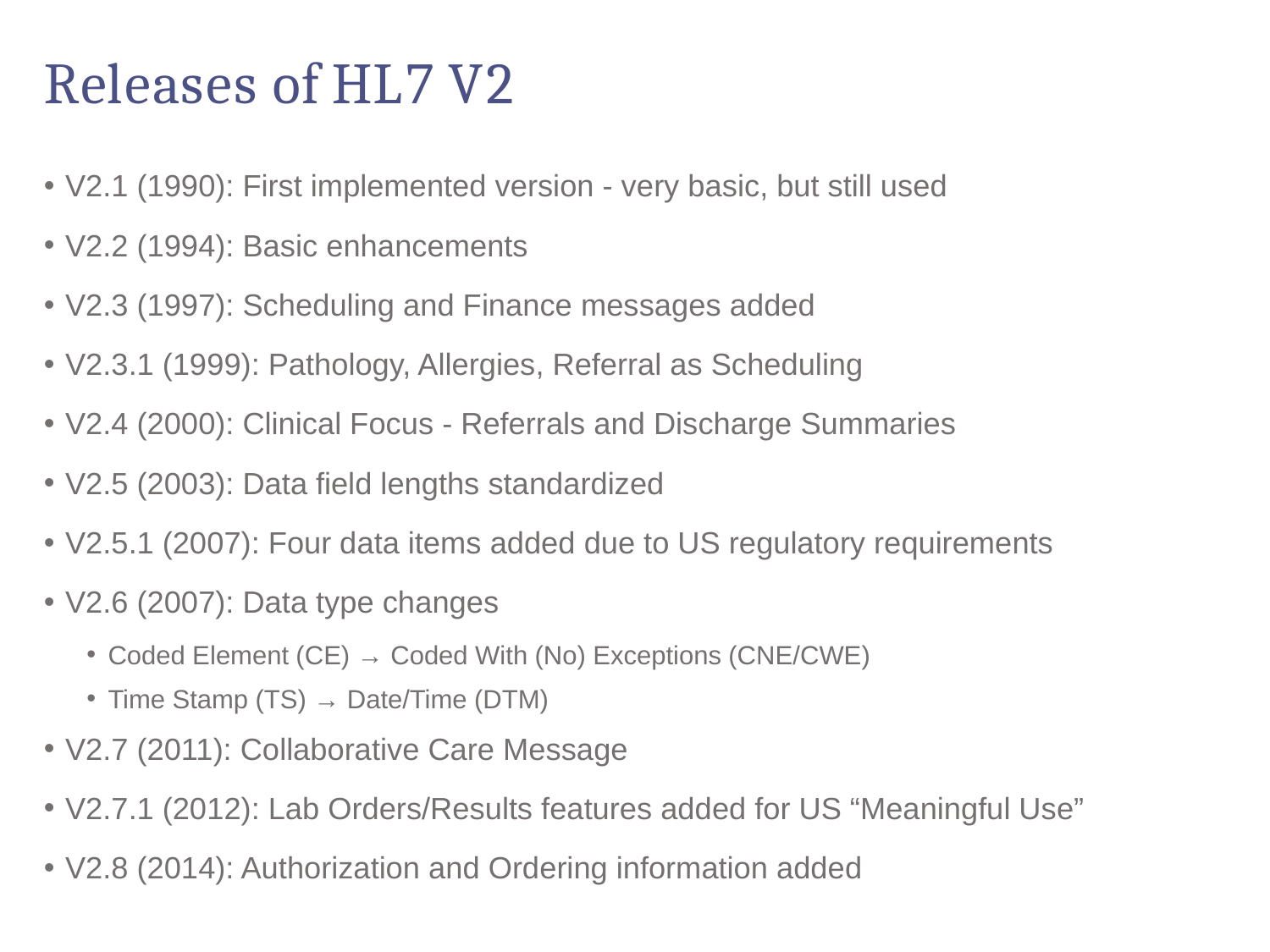

# Releases of HL7 V2
V2.1 (1990): First implemented version - very basic, but still used
V2.2 (1994): Basic enhancements
V2.3 (1997): Scheduling and Finance messages added
V2.3.1 (1999): Pathology, Allergies, Referral as Scheduling
V2.4 (2000): Clinical Focus - Referrals and Discharge Summaries
V2.5 (2003): Data field lengths standardized
V2.5.1 (2007): Four data items added due to US regulatory requirements
V2.6 (2007): Data type changes
Coded Element (CE) → Coded With (No) Exceptions (CNE/CWE)
Time Stamp (TS) → Date/Time (DTM)
V2.7 (2011): Collaborative Care Message
V2.7.1 (2012): Lab Orders/Results features added for US “Meaningful Use”
V2.8 (2014): Authorization and Ordering information added